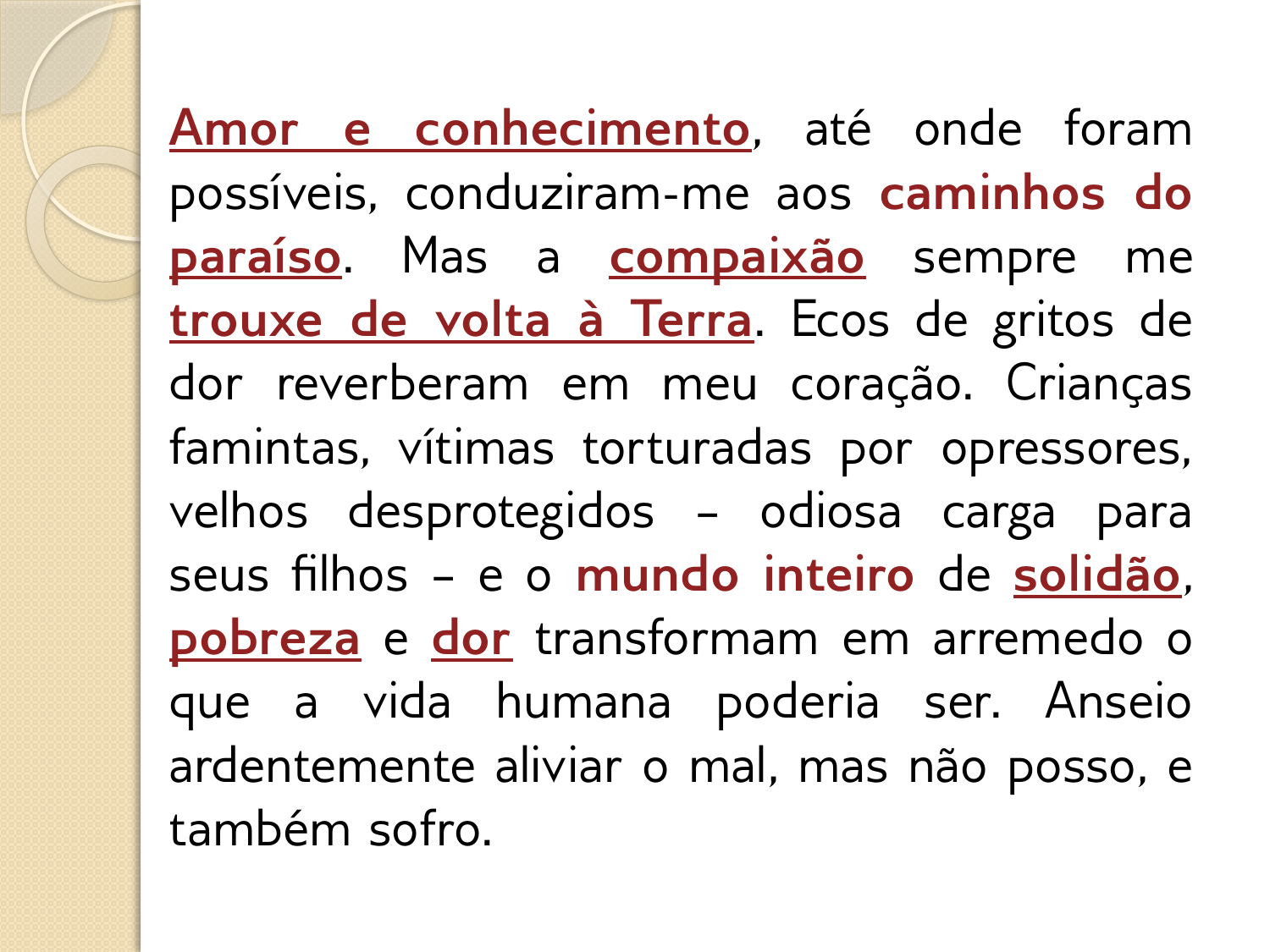

Amor e conhecimento, até onde foram possíveis, conduziram-me aos caminhos do paraíso. Mas a compaixão sempre me trouxe de volta à Terra. Ecos de gritos de dor reverberam em meu coração. Crianças famintas, vítimas torturadas por opressores, velhos desprotegidos – odiosa carga para seus filhos – e o mundo inteiro de solidão, pobreza e dor transformam em arremedo o que a vida humana poderia ser. Anseio ardentemente aliviar o mal, mas não posso, e também sofro.